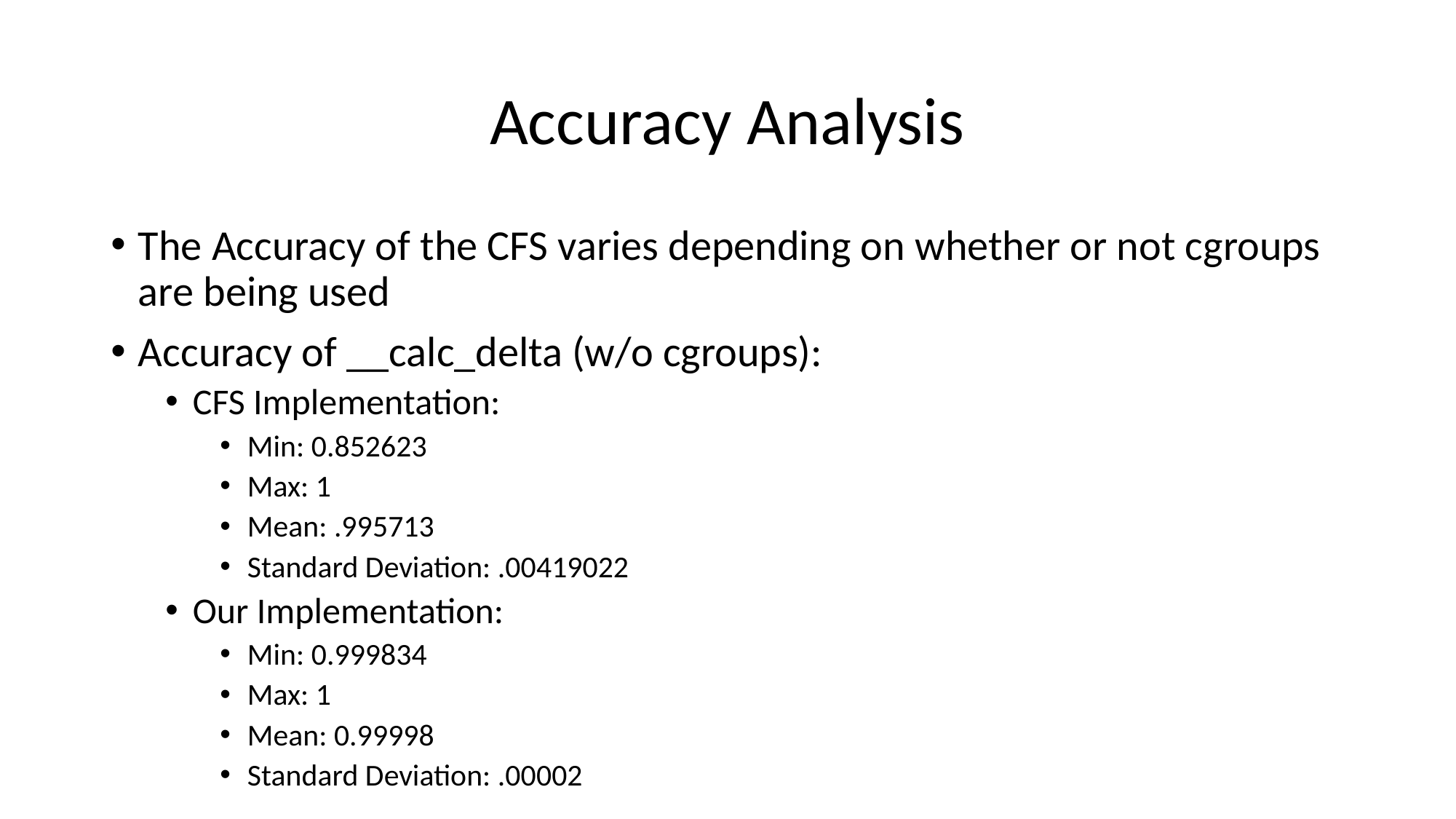

# Accuracy Analysis
The Accuracy of the CFS varies depending on whether or not cgroups are being used
Accuracy of __calc_delta (w/o cgroups):
CFS Implementation:
Min: 0.852623
Max: 1
Mean: .995713
Standard Deviation: .00419022
Our Implementation:
Min: 0.999834
Max: 1
Mean: 0.99998
Standard Deviation: .00002